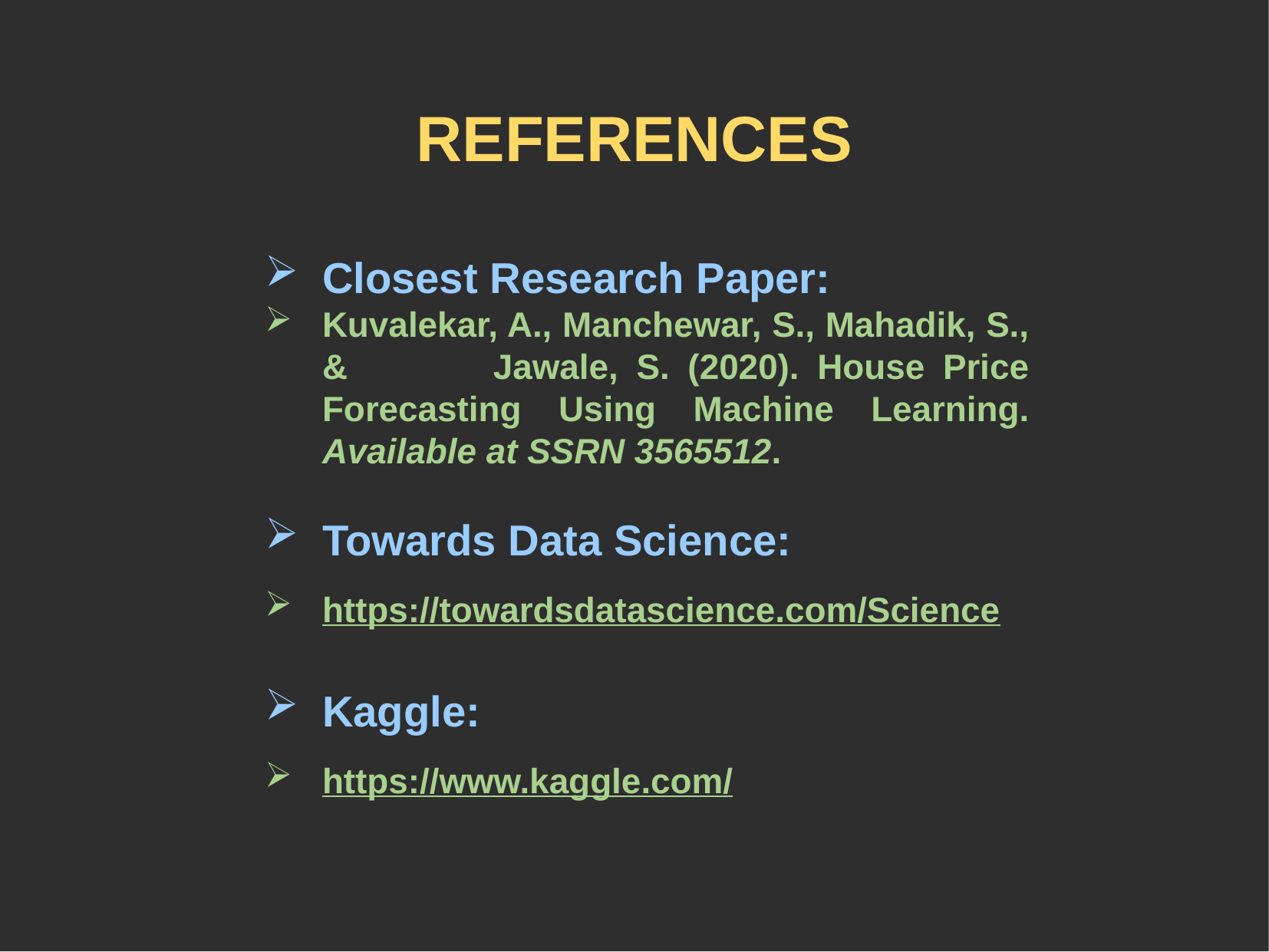

REFERENCES

Closest Research Paper:
Kuvalekar, A., Manchewar, S., Mahadik, S., &        Jawale, S. (2020). House Price Forecasting Using Machine Learning. Available at SSRN 3565512.

Towards Data Science:
https://towardsdatascience.com/Science

Kaggle:
https://www.kaggle.com/